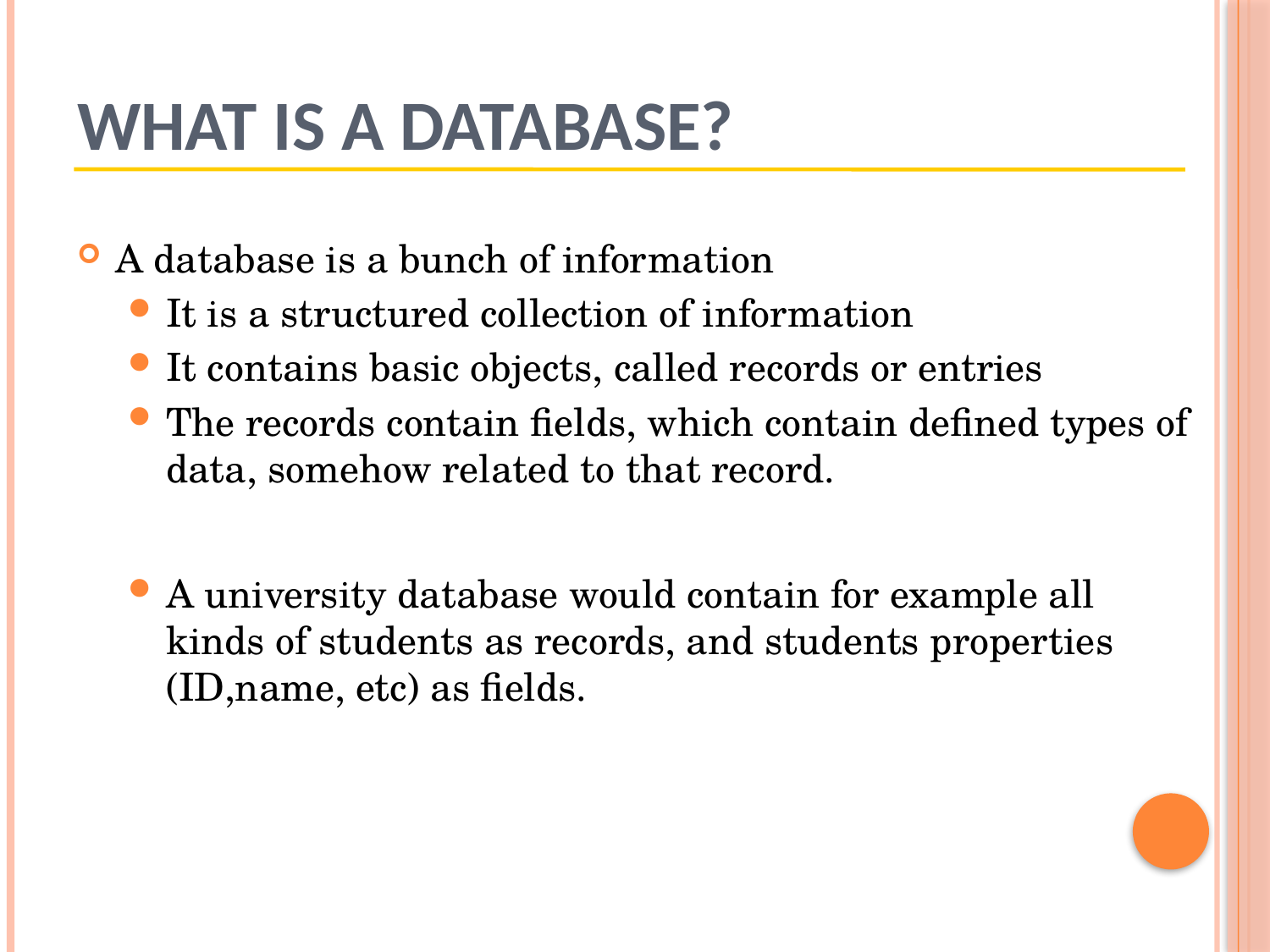

# WHAT IS A DATABASE?

A database is a bunch of information
It is a structured collection of information
It contains basic objects, called records or entries
The records contain fields, which contain defined types of data, somehow related to that record.

A university database would contain for example all kinds of students as records, and students properties (ID,name, etc) as fields.